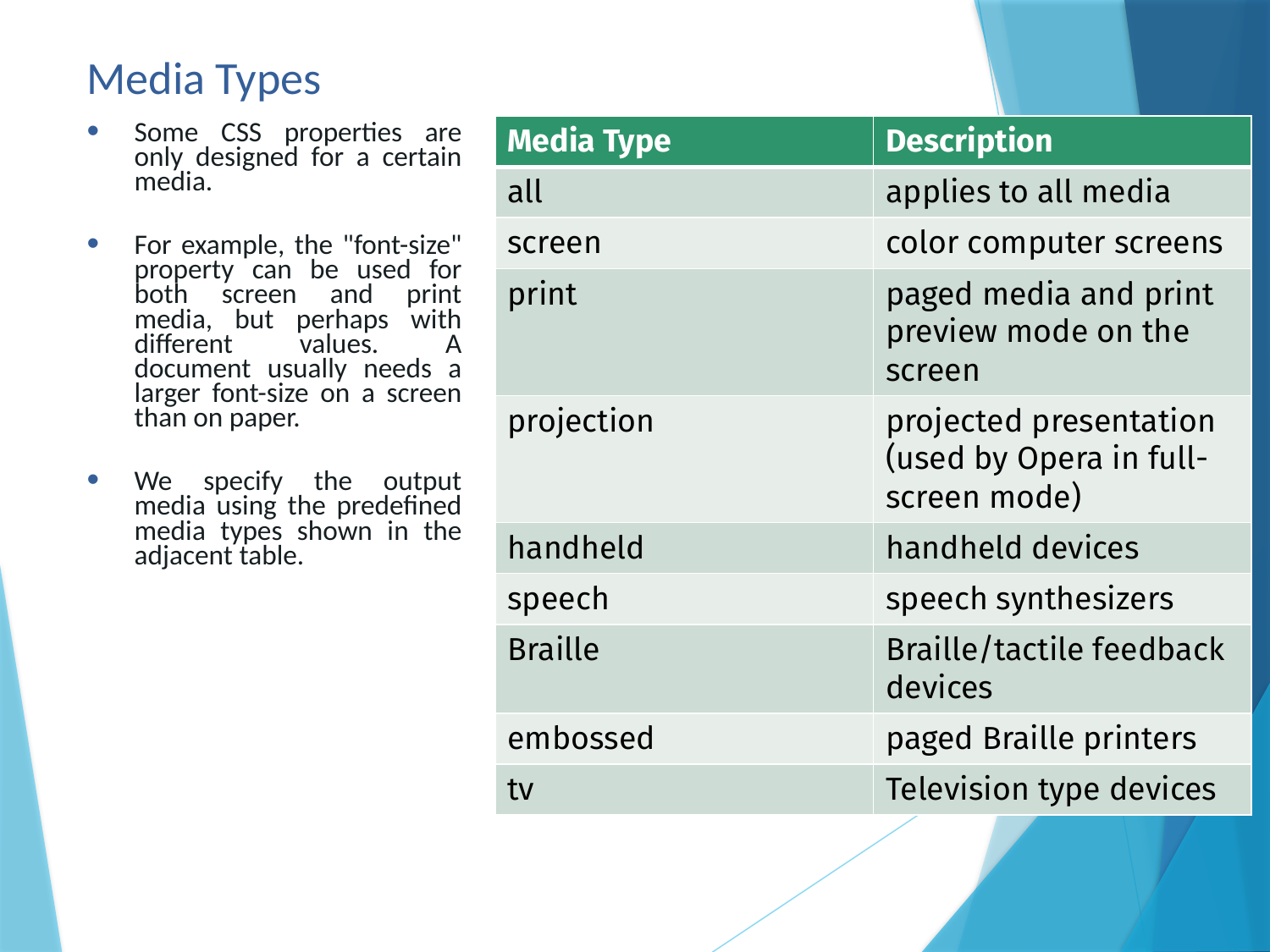

# Media Types
Some CSS properties are only designed for a certain media.

For example, the "font-size" property can be used for both screen and print media, but perhaps with different values. A document usually needs a larger font-size on a screen than on paper.

We specify the output media using the predefined media types shown in the adjacent table.

| Media Type | Description |
| --- | --- |
| all | applies to all media |
| screen | color computer screens |
| print | paged media and print preview mode on the screen |
| projection | projected presentation (used by Opera in full-screen mode) |
| handheld | handheld devices |
| speech | speech synthesizers |
| Braille | Braille/tactile feedback devices |
| embossed | paged Braille printers |
| tv | Television type devices |